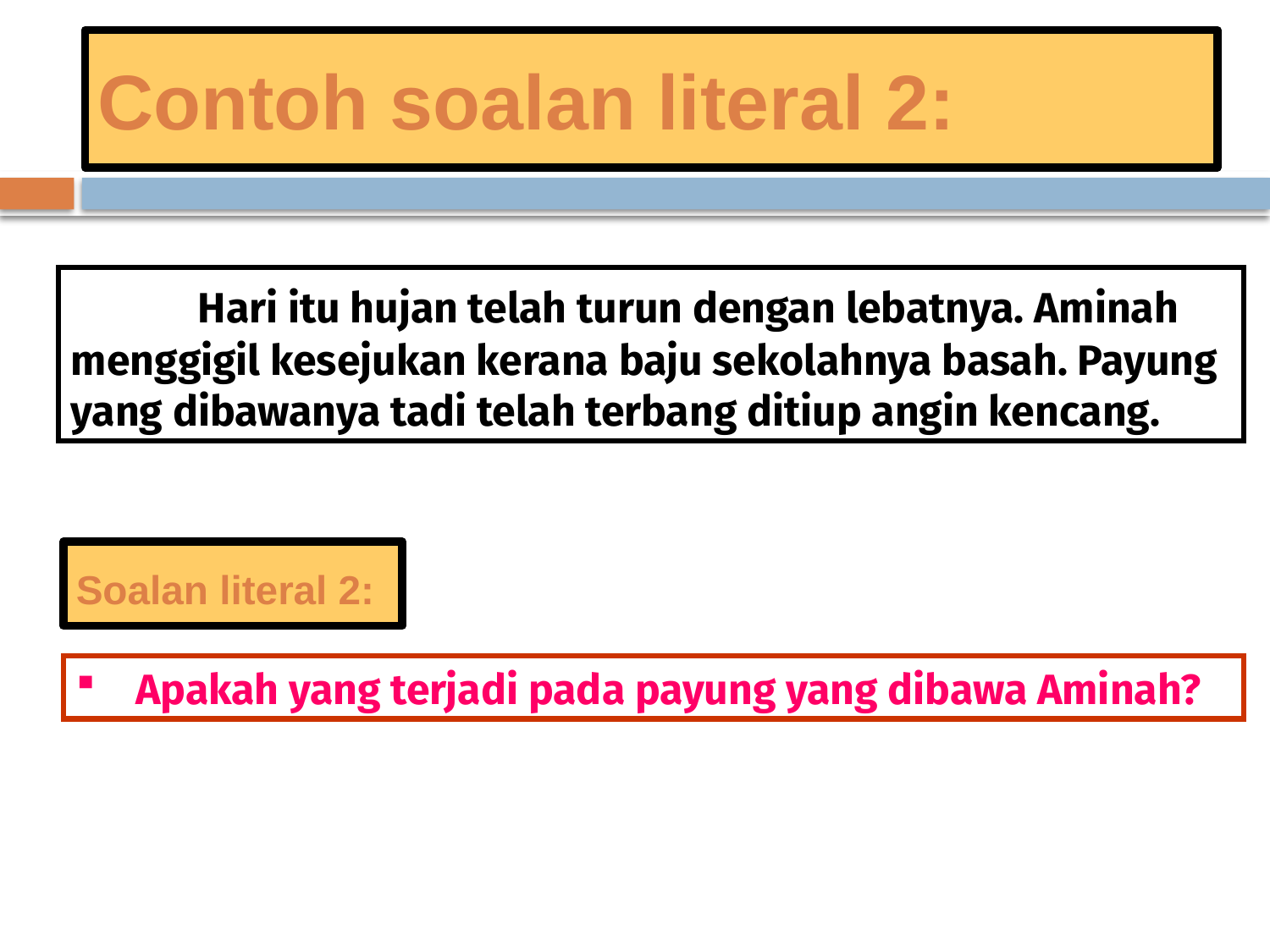

Contoh soalan literal 2:

	Hari itu hujan telah turun dengan lebatnya. Aminah menggigil kesejukan kerana baju sekolahnya basah. Payung yang dibawanya tadi telah terbang ditiup angin kencang.
Soalan literal 2:
   Apakah yang terjadi pada payung yang dibawa Aminah?